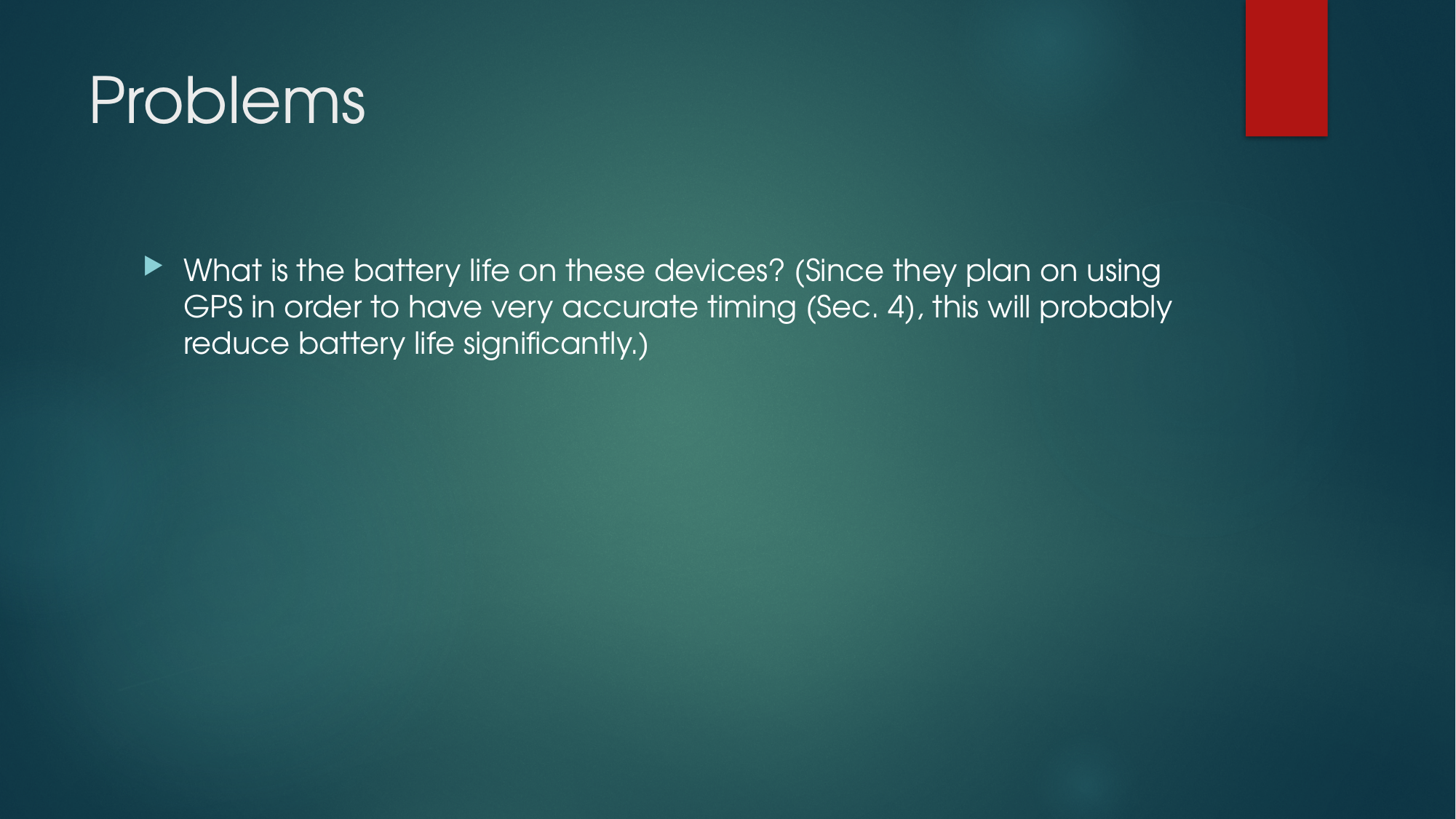

# Problems
What is the battery life on these devices? (Since they plan on using GPS in order to have very accurate timing (Sec. 4), this will probably reduce battery life significantly.)